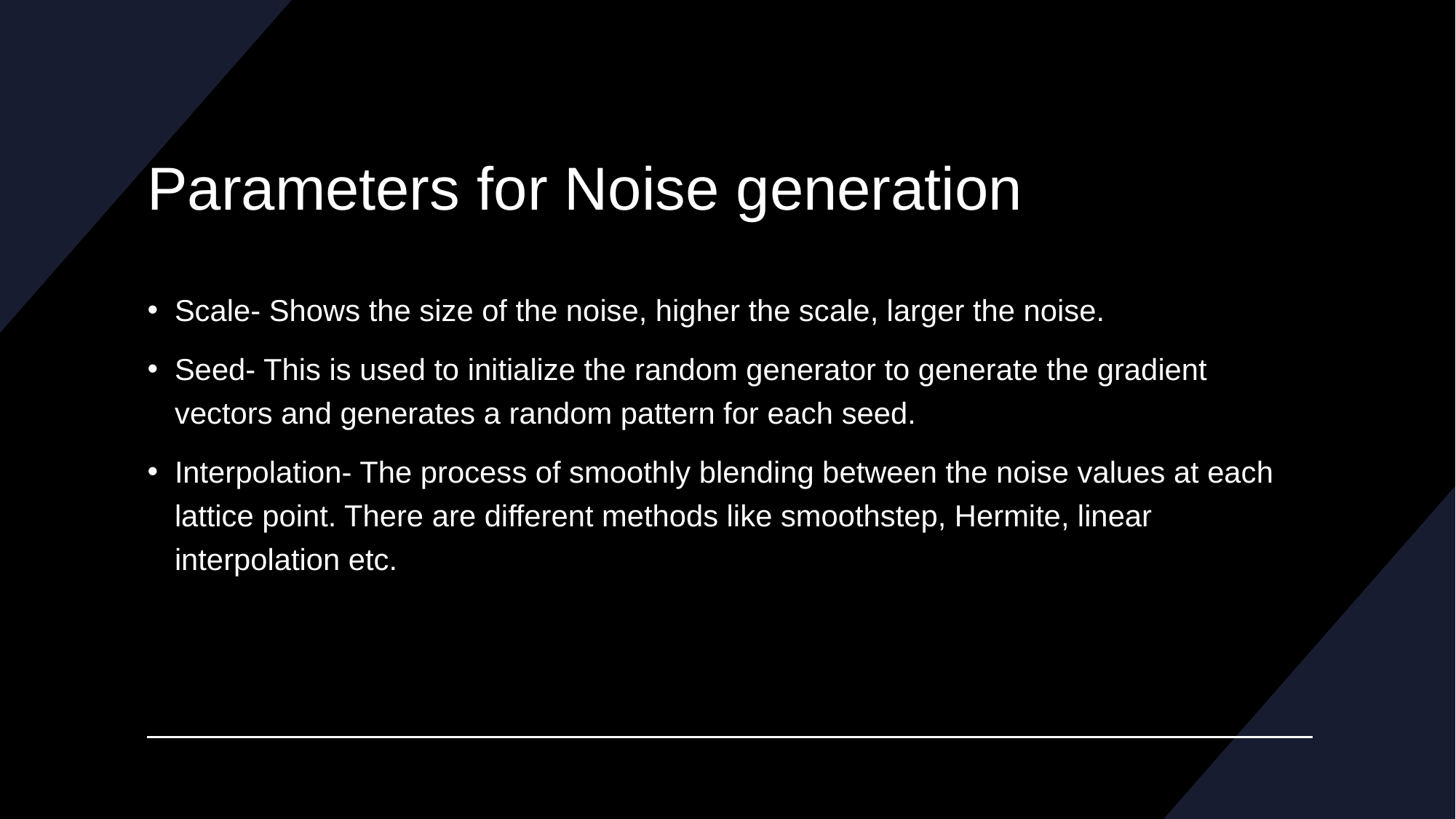

# Parameters for Noise generation
Scale- Shows the size of the noise, higher the scale, larger the noise.
Seed- This is used to initialize the random generator to generate the gradient vectors and generates a random pattern for each seed.
Interpolation- The process of smoothly blending between the noise values at each lattice point. There are different methods like smoothstep, Hermite, linear interpolation etc.